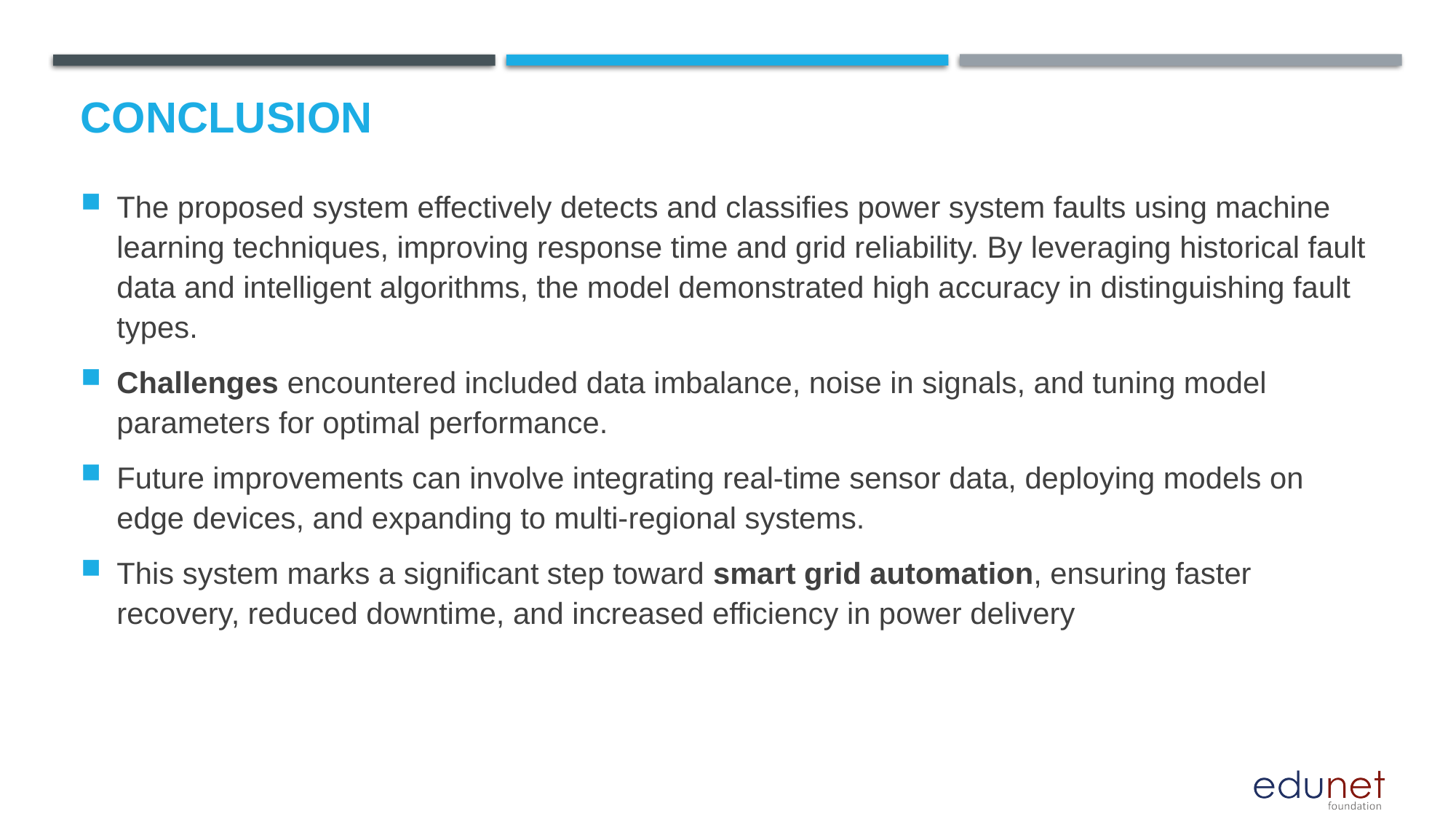

# Conclusion
The proposed system effectively detects and classifies power system faults using machine learning techniques, improving response time and grid reliability. By leveraging historical fault data and intelligent algorithms, the model demonstrated high accuracy in distinguishing fault types.
Challenges encountered included data imbalance, noise in signals, and tuning model parameters for optimal performance.
Future improvements can involve integrating real-time sensor data, deploying models on edge devices, and expanding to multi-regional systems.
This system marks a significant step toward smart grid automation, ensuring faster recovery, reduced downtime, and increased efficiency in power delivery